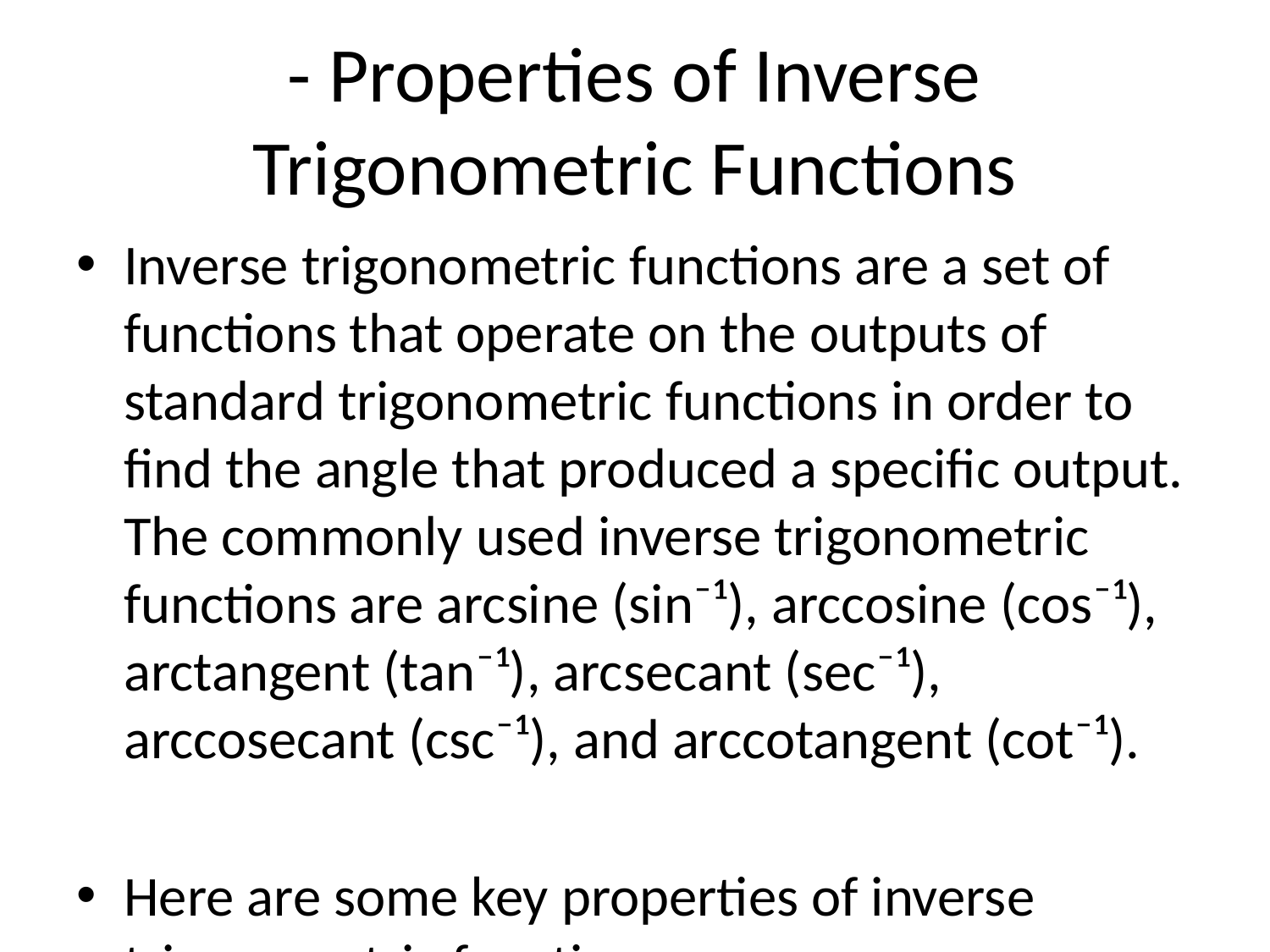

# - Properties of Inverse Trigonometric Functions
Inverse trigonometric functions are a set of functions that operate on the outputs of standard trigonometric functions in order to find the angle that produced a specific output. The commonly used inverse trigonometric functions are arcsine (sin⁻¹), arccosine (cos⁻¹), arctangent (tan⁻¹), arcsecant (sec⁻¹), arccosecant (csc⁻¹), and arccotangent (cot⁻¹).

Here are some key properties of inverse trigonometric functions:

1. **Domain and Range**: The domain of an inverse trigonometric function is restricted to the range of the corresponding trigonometric function, while the range of an inverse trigonometric function corresponds to the domain of the regular trigonometric function. For example, the domain of arcsine (sin⁻¹) is -1 ≤ x ≤ 1, and the range is -π/2 ≤ x ≤ π/2.

2. **Principal Values**: Each inverse trigonometric function has a principal value associated with it. For example, the principal value of arcsine lies between -π/2 to π/2, and for arccosine, it is between 0 to π.

3. **Periodicity**: Inverse trigonometric functions are not periodic in the same way as regular trigonometric functions. For example, the sine function is periodic with a period of 2π, but the arcsine function is only defined between -π/2 to π/2.

4. **Symmetry**: Inverse trigonometric functions have symmetry properties with respect to the origin or specific lines. For instance, the sine function is symmetric about the origin, while the arcsine function is odd.

5. **Trigonometric Identities**: Inverse trigonometric functions are often used to solve trigonometric equations and identities. They can help simplify complex trigonometric expressions and equations by providing a way to express angles in terms of trigonometric functions.

6. **Inverse Relationships**: Inverse trigonometric functions have inverse relationships with their corresponding trigonometric functions. For example, sin(arcsin(x)) = x and arcsin(sin(x)) = x, where x is within the valid domain and range of the functions.

7. **Real-Valued Output**: The outputs of inverse trigonometric functions are real values within the specified range. This makes them useful for solving real-world problems involving angles, distances, and other geometric properties.

Understanding the properties of inverse trigonometric functions can help in solving trigonometric equations, calculating angles in triangles, and applying trigonometric concepts in various fields such as physics, engineering, and mathematics.